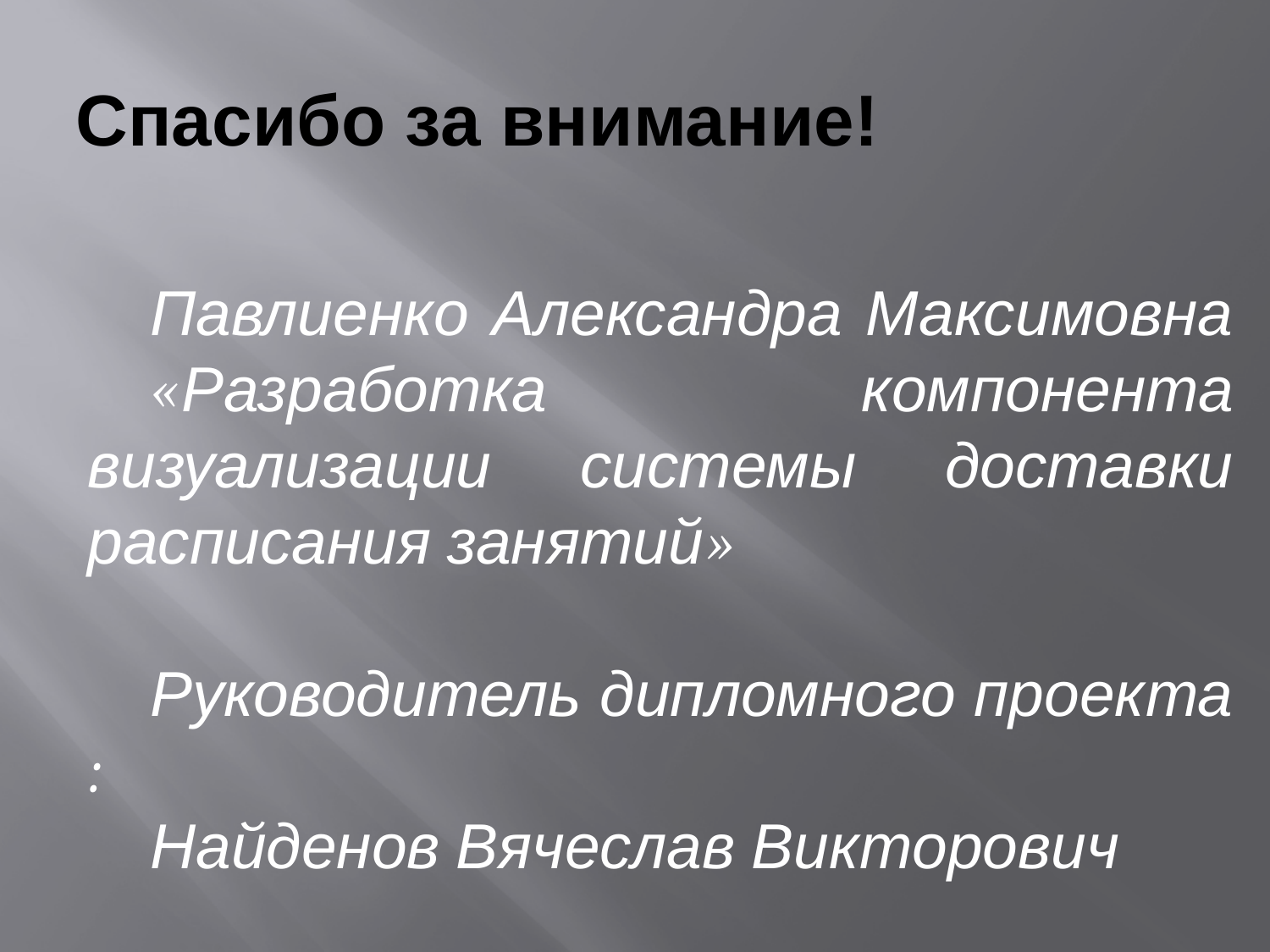

# Спасибо за внимание!
Павлиенко Александра Максимовна
«Разработка компонента визуализации системы доставки расписания занятий»

Руководитель дипломного проекта :
Найденов Вячеслав Викторович